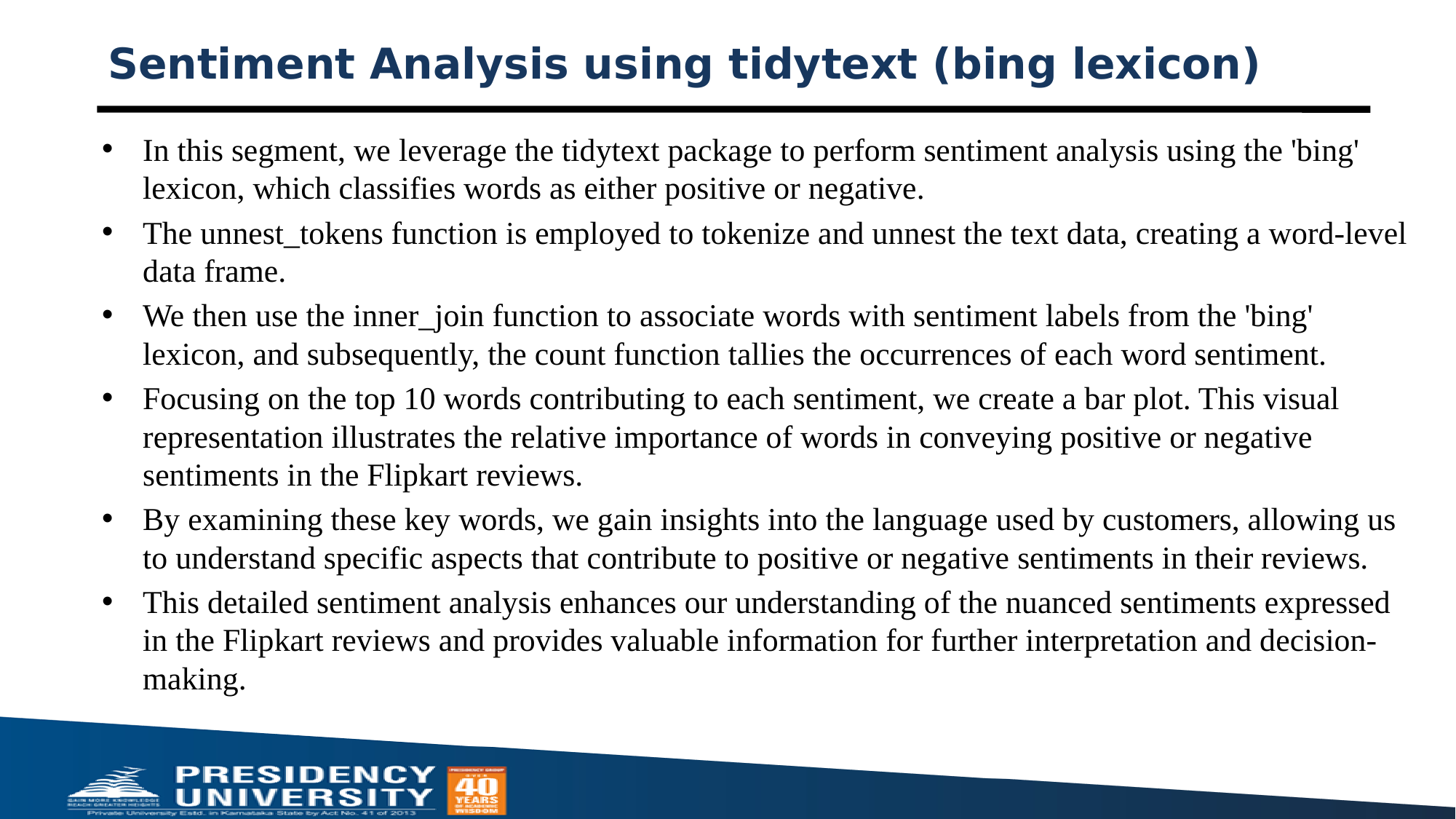

# Sentiment Analysis using tidytext (bing lexicon)
In this segment, we leverage the tidytext package to perform sentiment analysis using the 'bing' lexicon, which classifies words as either positive or negative.
The unnest_tokens function is employed to tokenize and unnest the text data, creating a word-level data frame.
We then use the inner_join function to associate words with sentiment labels from the 'bing' lexicon, and subsequently, the count function tallies the occurrences of each word sentiment.
Focusing on the top 10 words contributing to each sentiment, we create a bar plot. This visual representation illustrates the relative importance of words in conveying positive or negative sentiments in the Flipkart reviews.
By examining these key words, we gain insights into the language used by customers, allowing us to understand specific aspects that contribute to positive or negative sentiments in their reviews.
This detailed sentiment analysis enhances our understanding of the nuanced sentiments expressed in the Flipkart reviews and provides valuable information for further interpretation and decision-making.